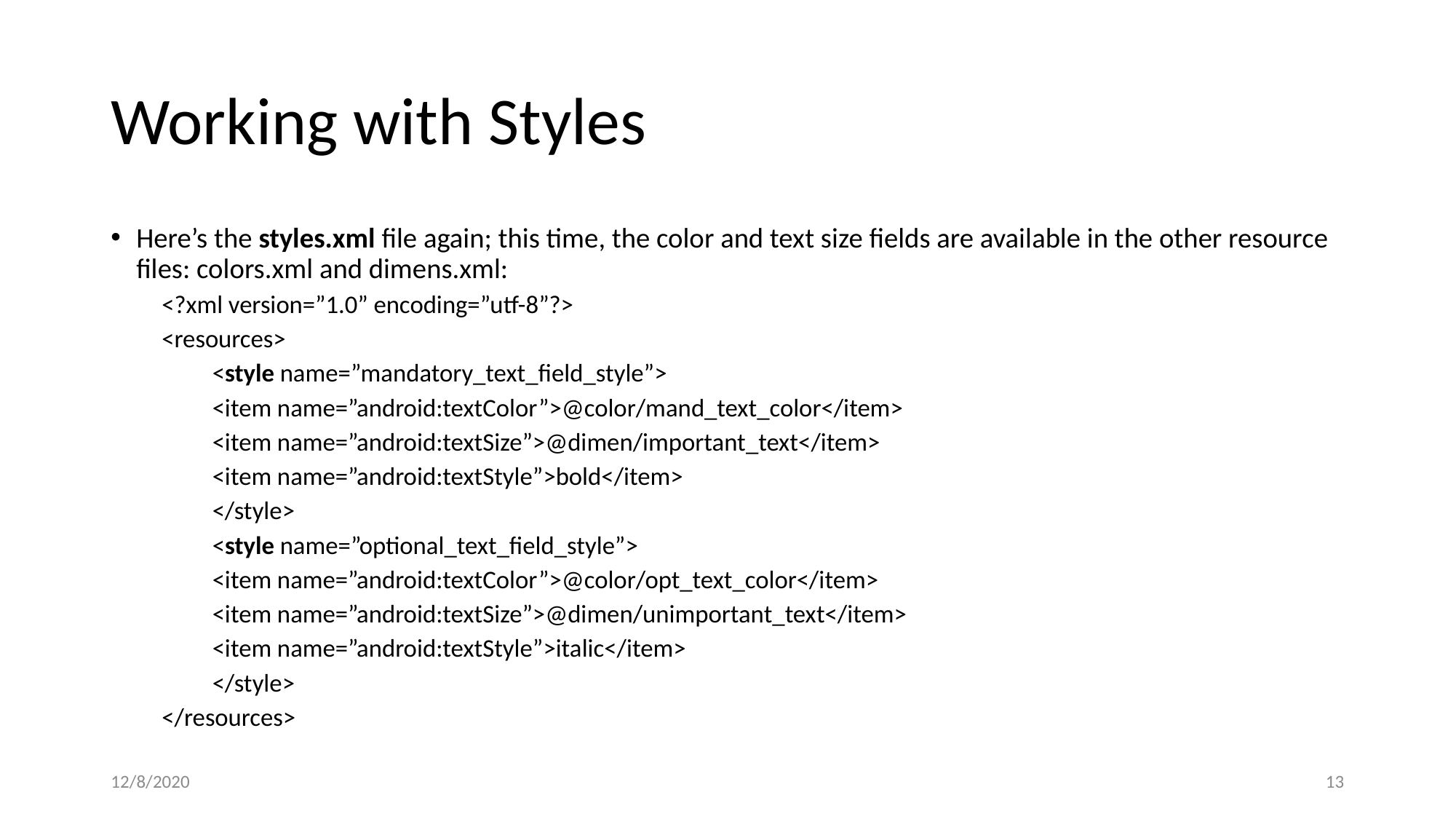

# Working with Styles
Here’s the styles.xml file again; this time, the color and text size fields are available in the other resource files: colors.xml and dimens.xml:
<?xml version=”1.0” encoding=”utf-8”?>
<resources>
<style name=”mandatory_text_field_style”>
<item name=”android:textColor”>@color/mand_text_color</item>
<item name=”android:textSize”>@dimen/important_text</item>
<item name=”android:textStyle”>bold</item>
</style>
<style name=”optional_text_field_style”>
<item name=”android:textColor”>@color/opt_text_color</item>
<item name=”android:textSize”>@dimen/unimportant_text</item>
<item name=”android:textStyle”>italic</item>
</style>
</resources>
12/8/2020
13